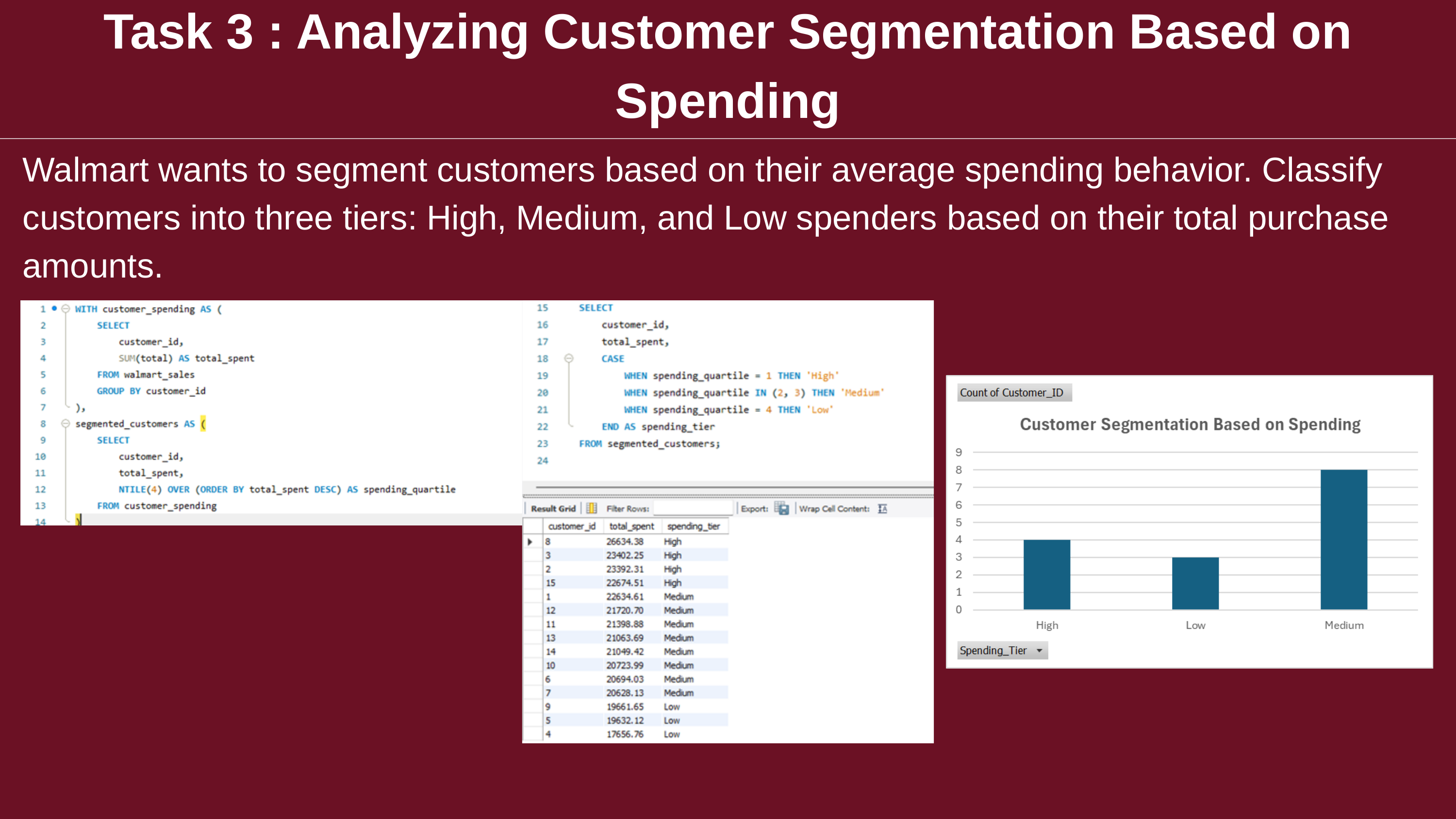

Task 3 : Analyzing Customer Segmentation Based on Spending

Walmart wants to segment customers based on their average spending behavior. Classify customers into three tiers: High, Medium, and Low spenders based on their total purchase amounts.